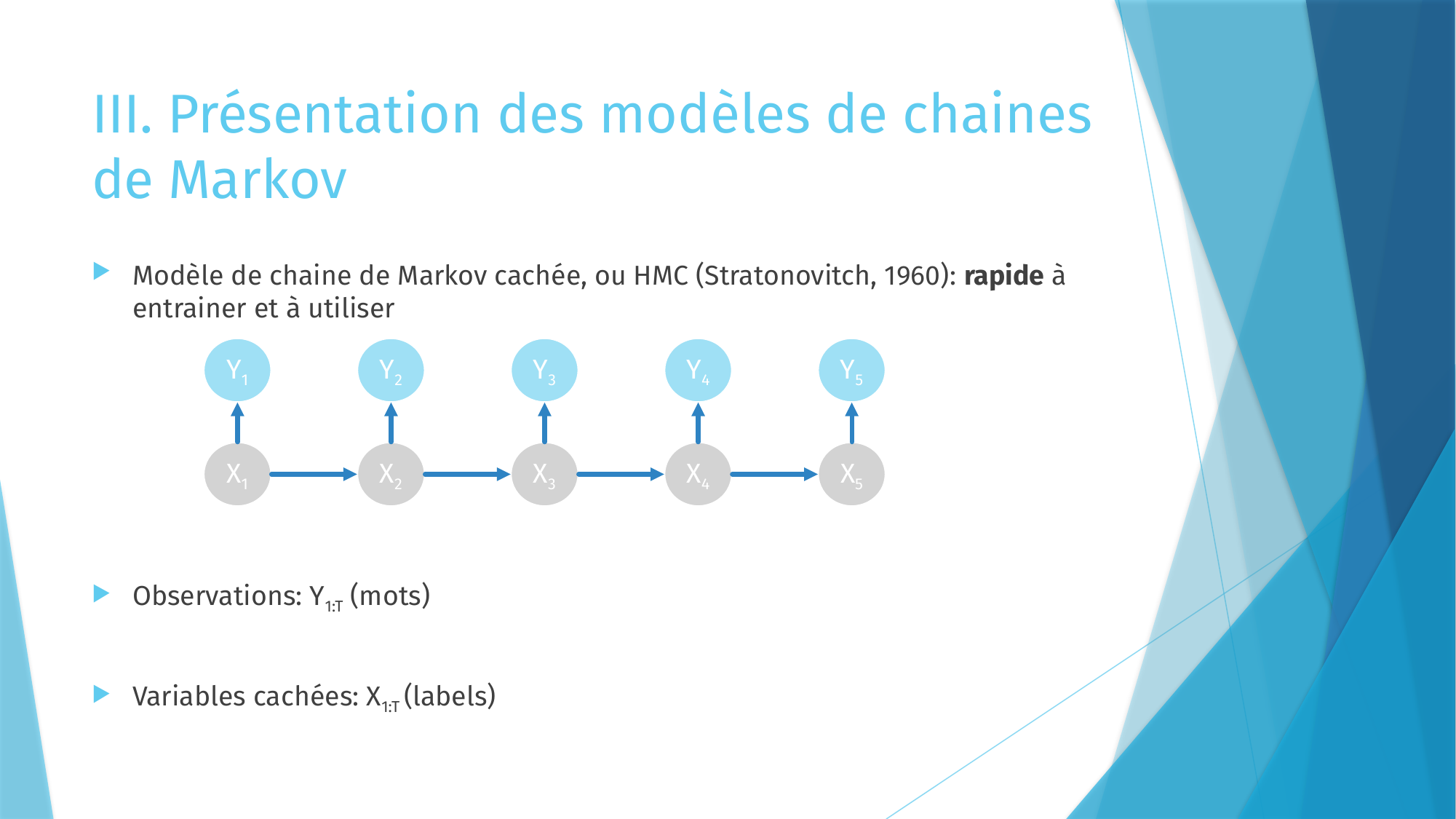

# III. Présentation des modèles de chaines de Markov

Modèle de chaine de Markov cachée, ou HMC (Stratonovitch, 1960): rapide à entrainer et à utiliser

Observations: Y1:T (mots)

Variables cachées: X1:T (labels)
Y1
Y2
Y3
Y4
Y5
X1
X2
X3
X4
X5